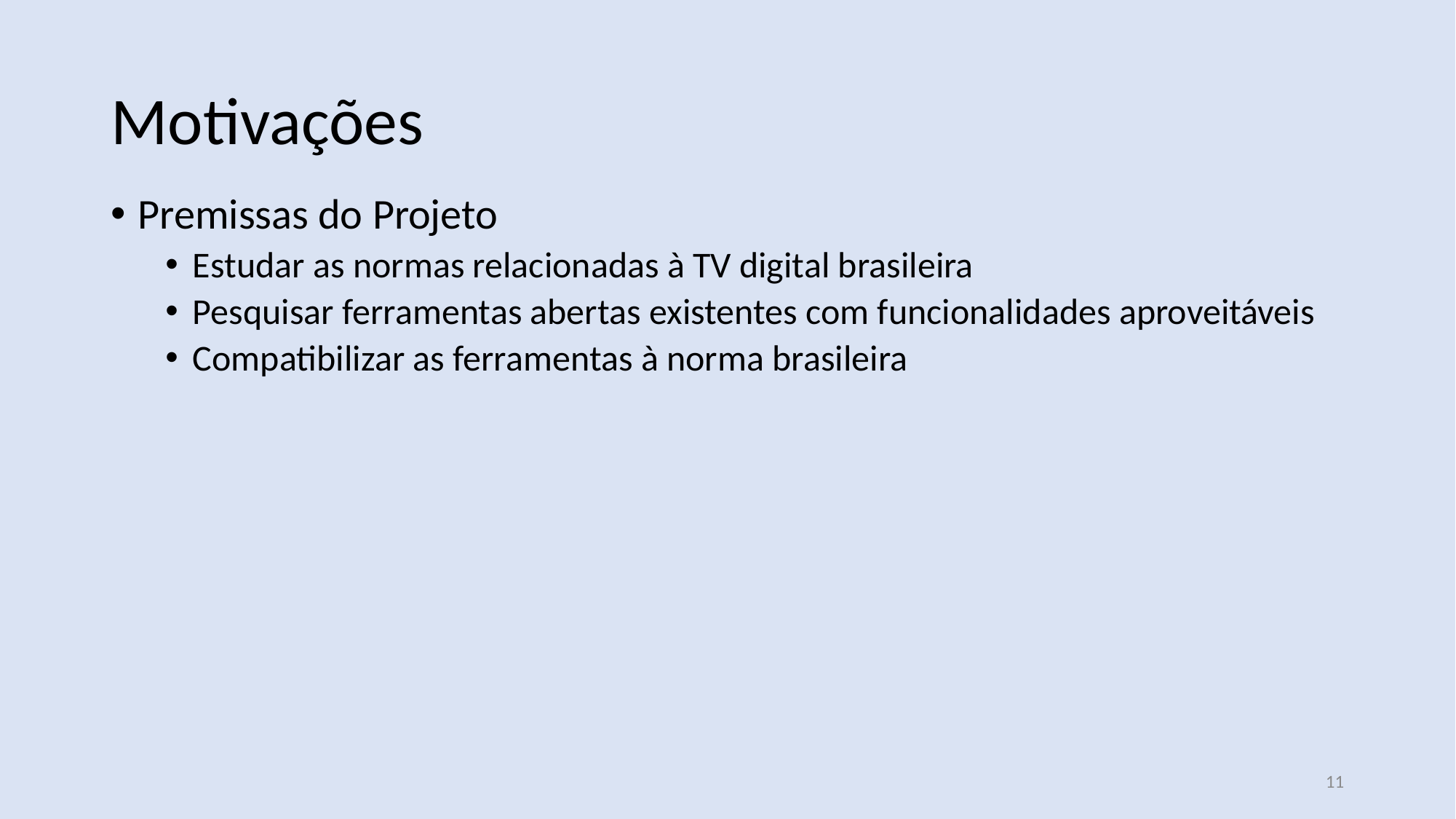

# Motivações
Premissas do Projeto
Estudar as normas relacionadas à TV digital brasileira
Pesquisar ferramentas abertas existentes com funcionalidades aproveitáveis
Compatibilizar as ferramentas à norma brasileira

11